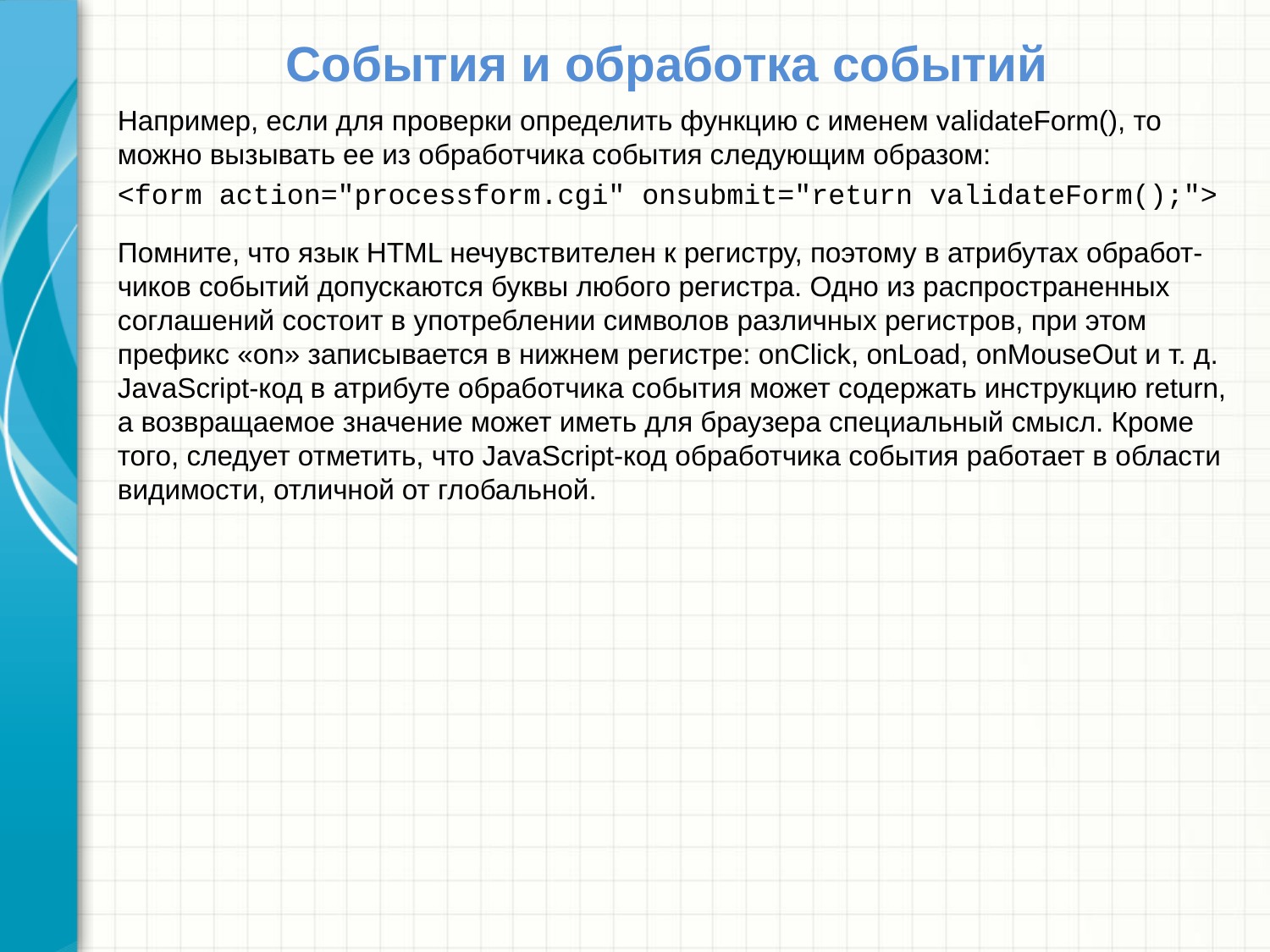

# События и обработка событий
Например, если для проверки определить функцию с именем validateForm(), то можно вызывать ее из обработчика события следующим образом:
<form action="processform.cgi" onsubmit="return validateForm();">

Помните, что язык HTML нечувствителен к регистру, поэтому в атрибутах обработ-чиков событий допускаются буквы любого регистра. Одно из распространенных соглашений состоит в употреблении символов различных регистров, при этом префикс «on» записывается в нижнем регистре: onClick, onLoad, onMouseOut и т. д. JavaScript-код в атрибуте обработчика события может содержать инструкцию return, а возвращаемое значение может иметь для браузера специальный смысл. Кроме того, следует отметить, что JavaScript-код обработчика события работает в области видимости, отличной от глобальной.